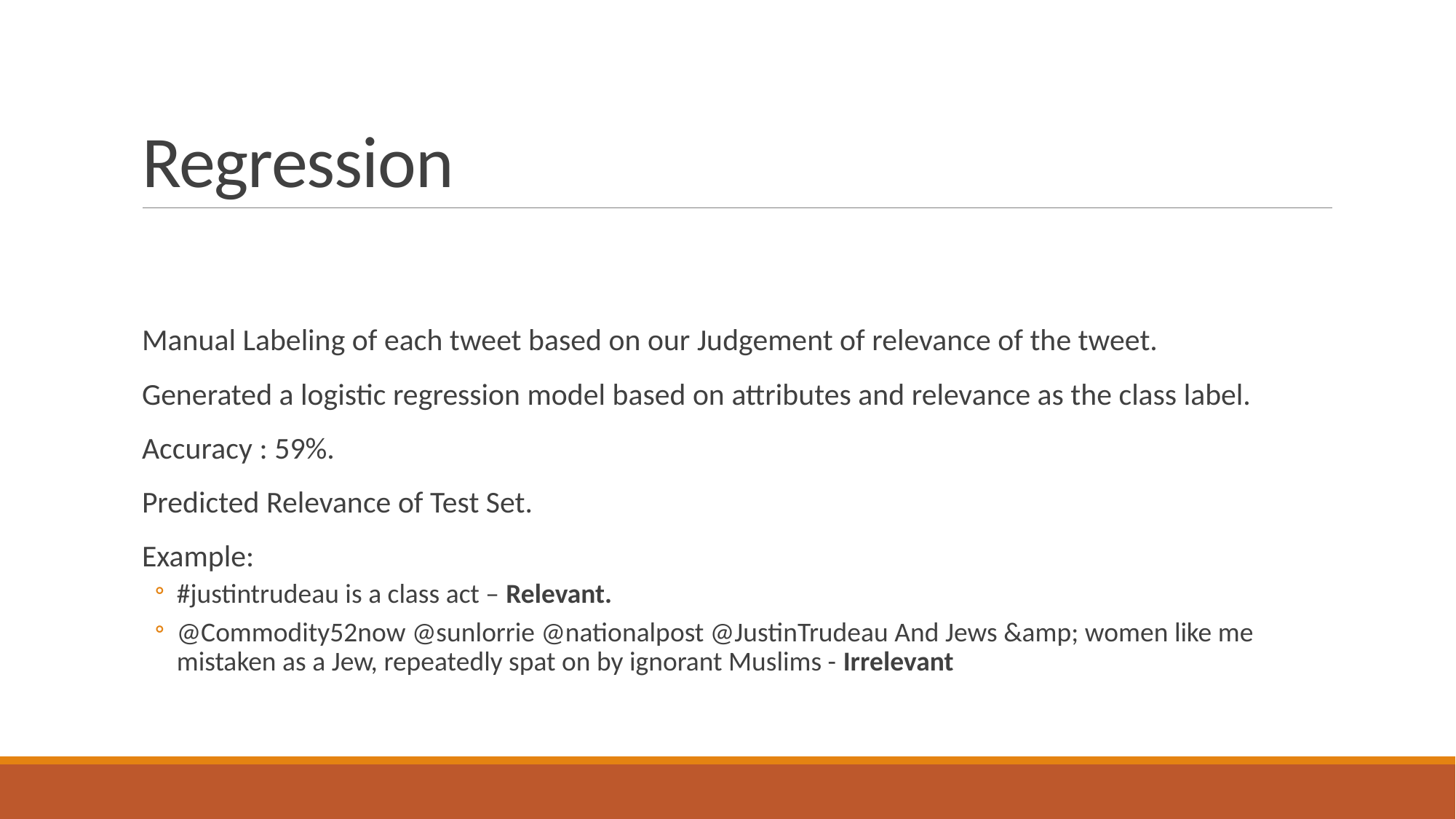

# Regression

Manual Labeling of each tweet based on our Judgement of relevance of the tweet.
Generated a logistic regression model based on attributes and relevance as the class label.
Accuracy : 59%.
Predicted Relevance of Test Set.
Example:
#justintrudeau is a class act – Relevant.
@Commodity52now @sunlorrie @nationalpost @JustinTrudeau And Jews &amp; women like me mistaken as a Jew, repeatedly spat on by ignorant Muslims - Irrelevant